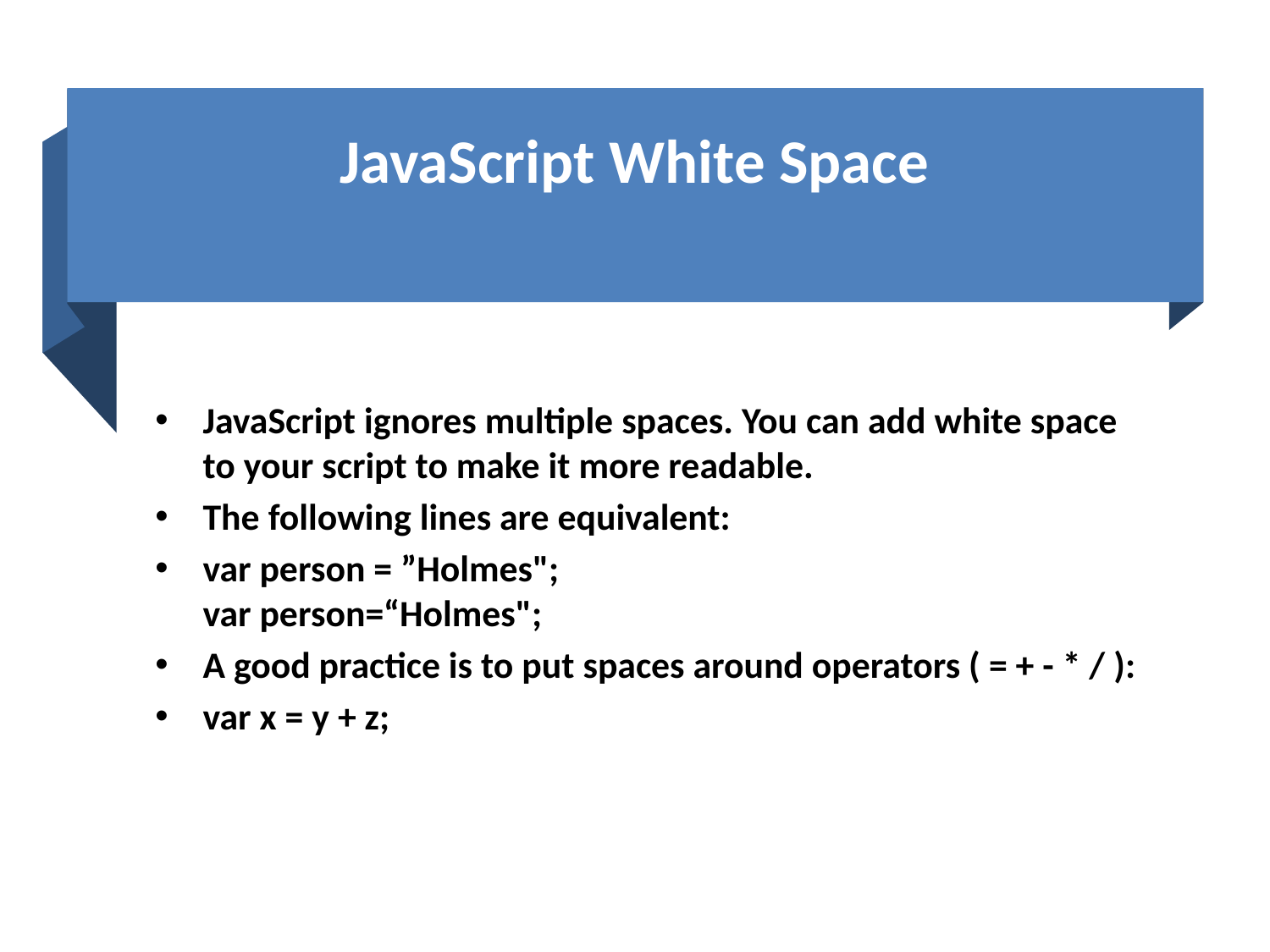

# JavaScript White Space

JavaScript ignores multiple spaces. You can add white space to your script to make it more readable.
The following lines are equivalent:
var person = ”Holmes";
var person=“Holmes";
A good practice is to put spaces around operators ( = + - * / ):
var x = y + z;